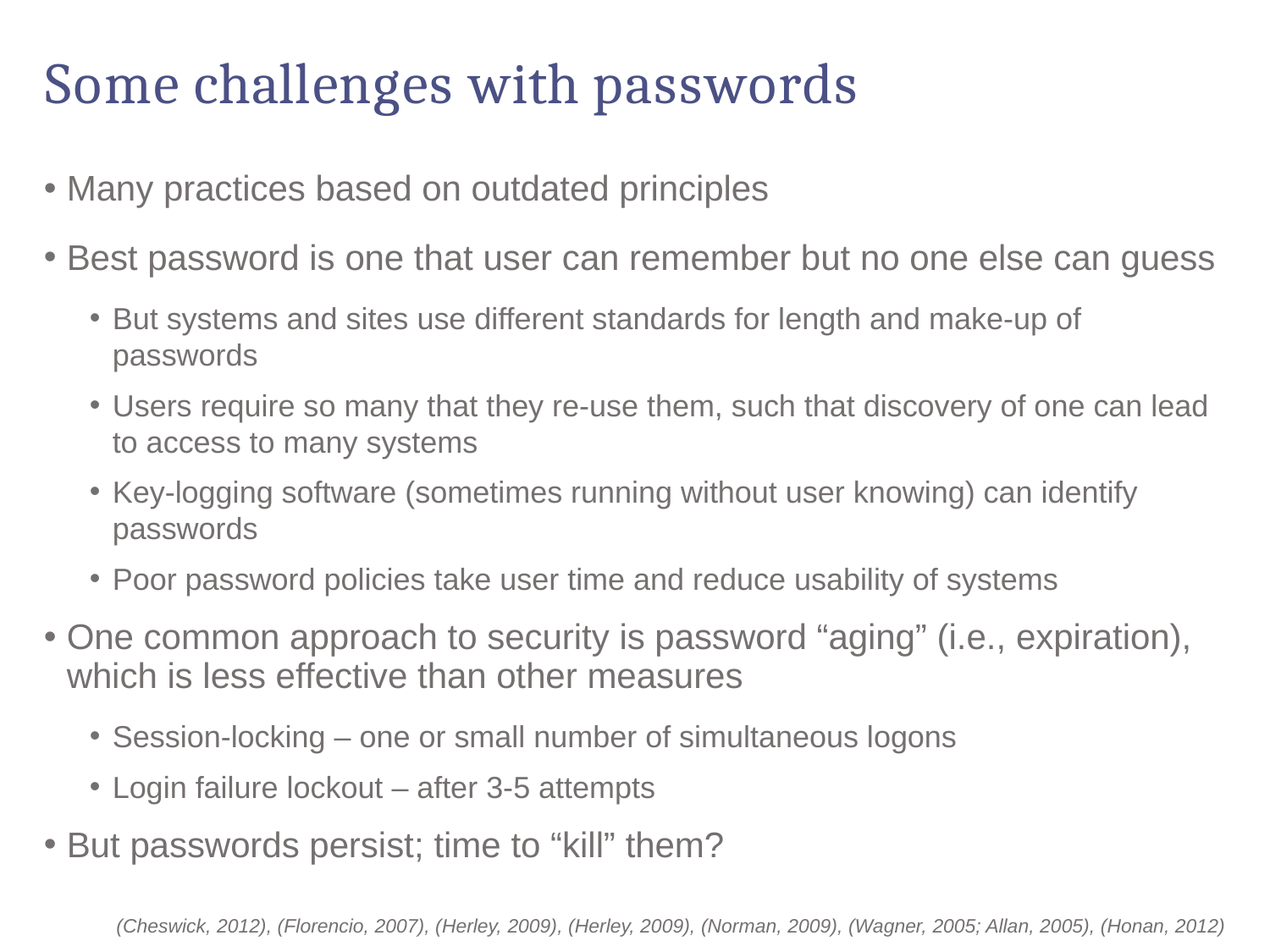

# Some challenges with passwords
Many practices based on outdated principles
Best password is one that user can remember but no one else can guess
But systems and sites use different standards for length and make-up of passwords
Users require so many that they re-use them, such that discovery of one can lead to access to many systems
Key-logging software (sometimes running without user knowing) can identify passwords
Poor password policies take user time and reduce usability of systems
One common approach to security is password “aging” (i.e., expiration), which is less effective than other measures
Session-locking – one or small number of simultaneous logons
Login failure lockout – after 3-5 attempts
But passwords persist; time to “kill” them?
(Cheswick, 2012), (Florencio, 2007), (Herley, 2009), (Herley, 2009), (Norman, 2009), (Wagner, 2005; Allan, 2005), (Honan, 2012)